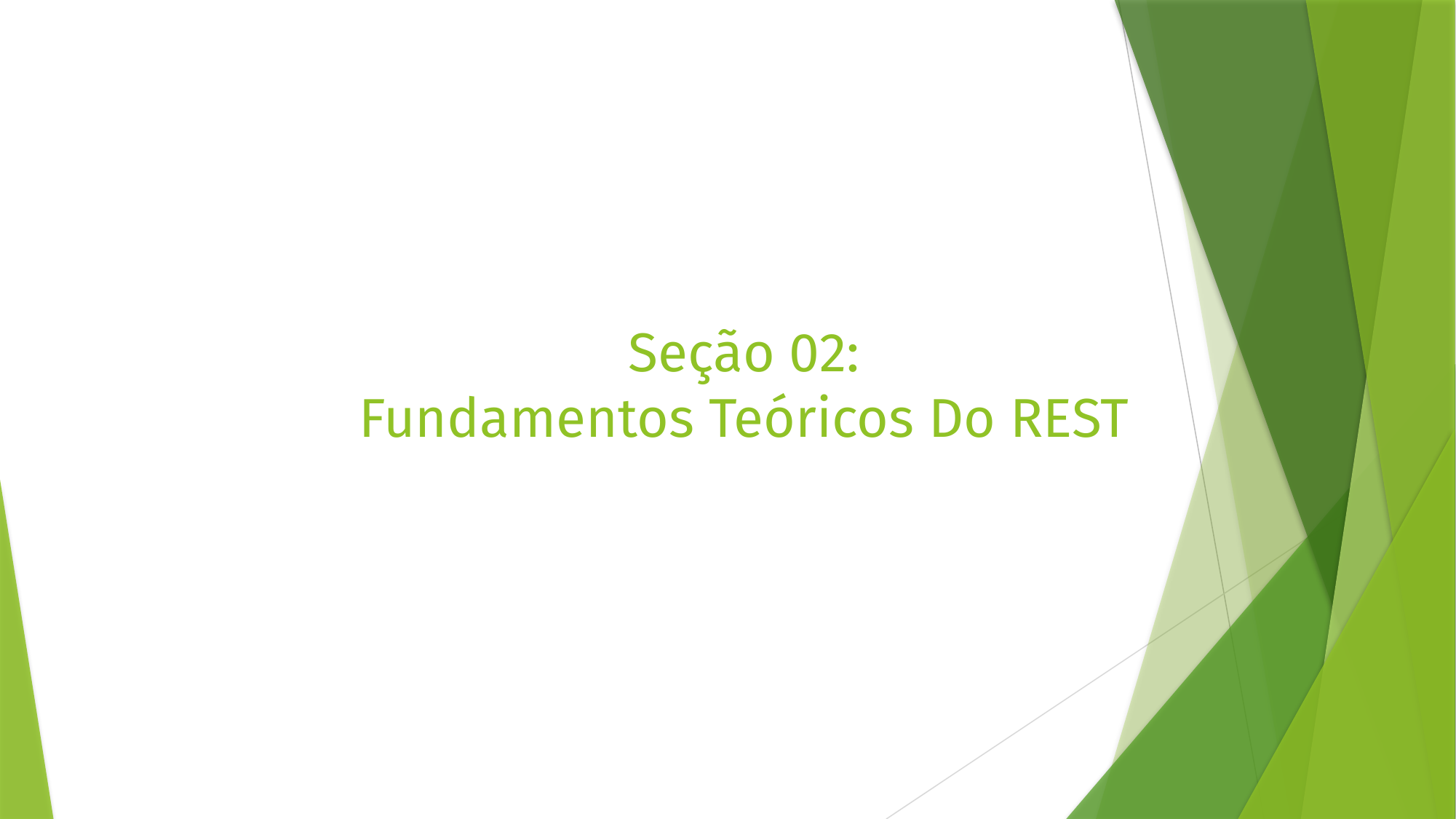

# Seção 02: Fundamentos Teóricos Do REST